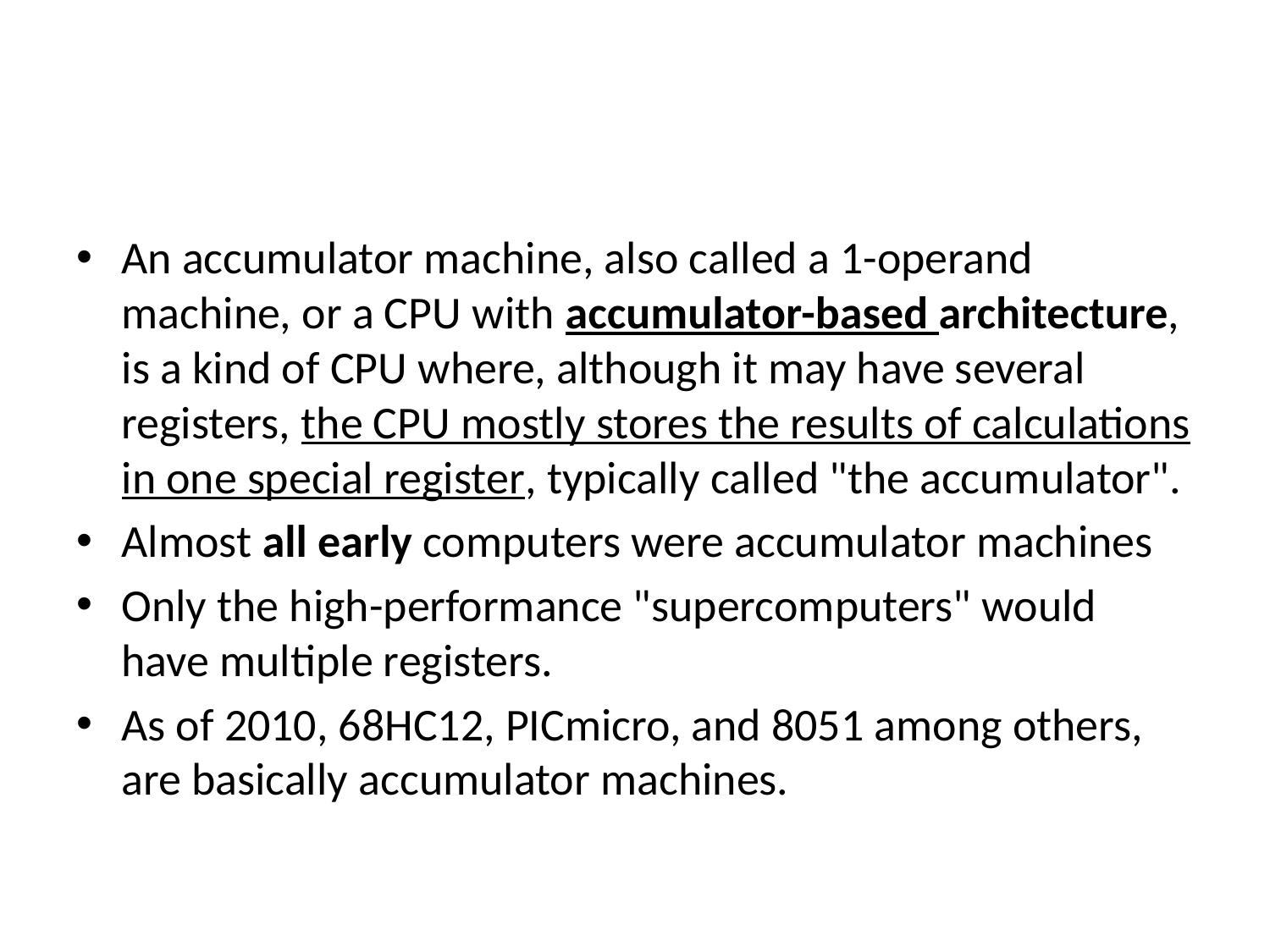

#
An accumulator machine, also called a 1-operand machine, or a CPU with accumulator-based architecture, is a kind of CPU where, although it may have several registers, the CPU mostly stores the results of calculations in one special register, typically called "the accumulator".
Almost all early computers were accumulator machines
Only the high-performance "supercomputers" would have multiple registers.
As of 2010, 68HC12, PICmicro, and 8051 among others, are basically accumulator machines.